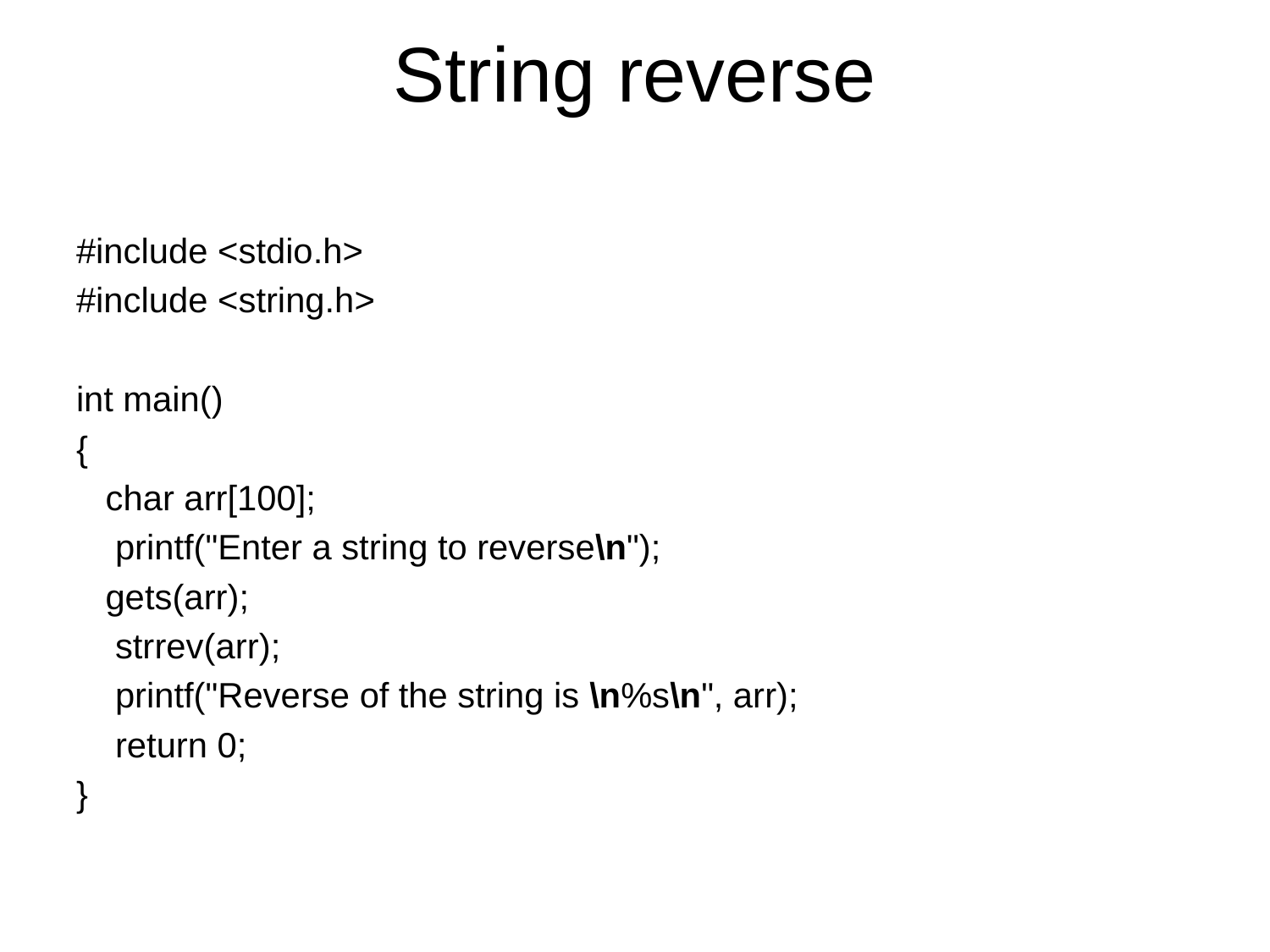

# String reverse
#include <stdio.h>
#include <string.h>

int main()
{
   char arr[100];
    printf("Enter a string to reverse\n");
   gets(arr);
    strrev(arr);
    printf("Reverse of the string is \n%s\n", arr);
    return 0;
}